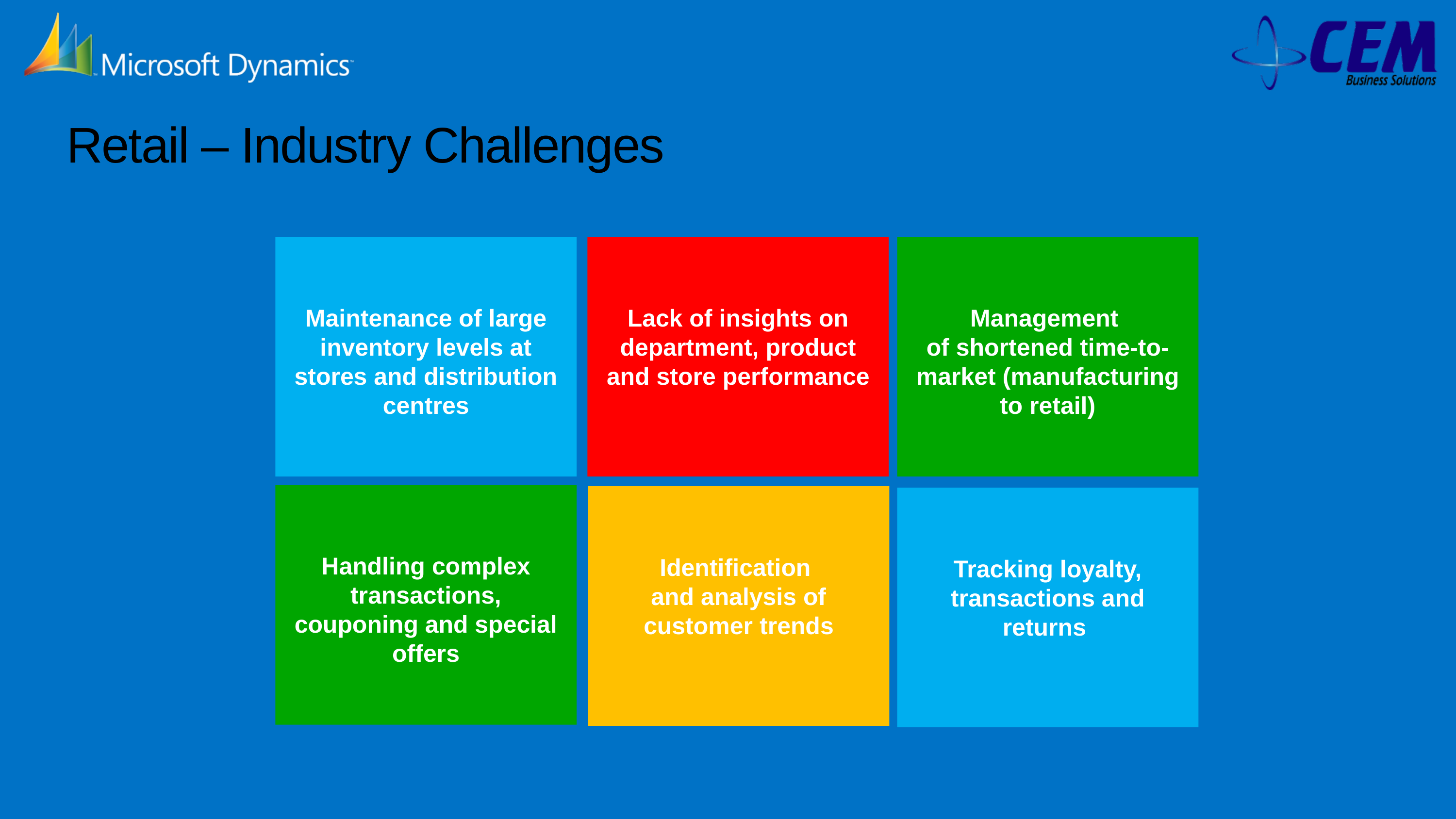

# Retail – Industry Challenges

Maintenance of large inventory levels at stores and distribution centres

Lack of insights on department, product and store performance

Management
of shortened time-to-market (manufacturing to retail)

Handling complex transactions, couponing and special offers

Identification
and analysis of customer trends

Tracking loyalty, transactions and returns